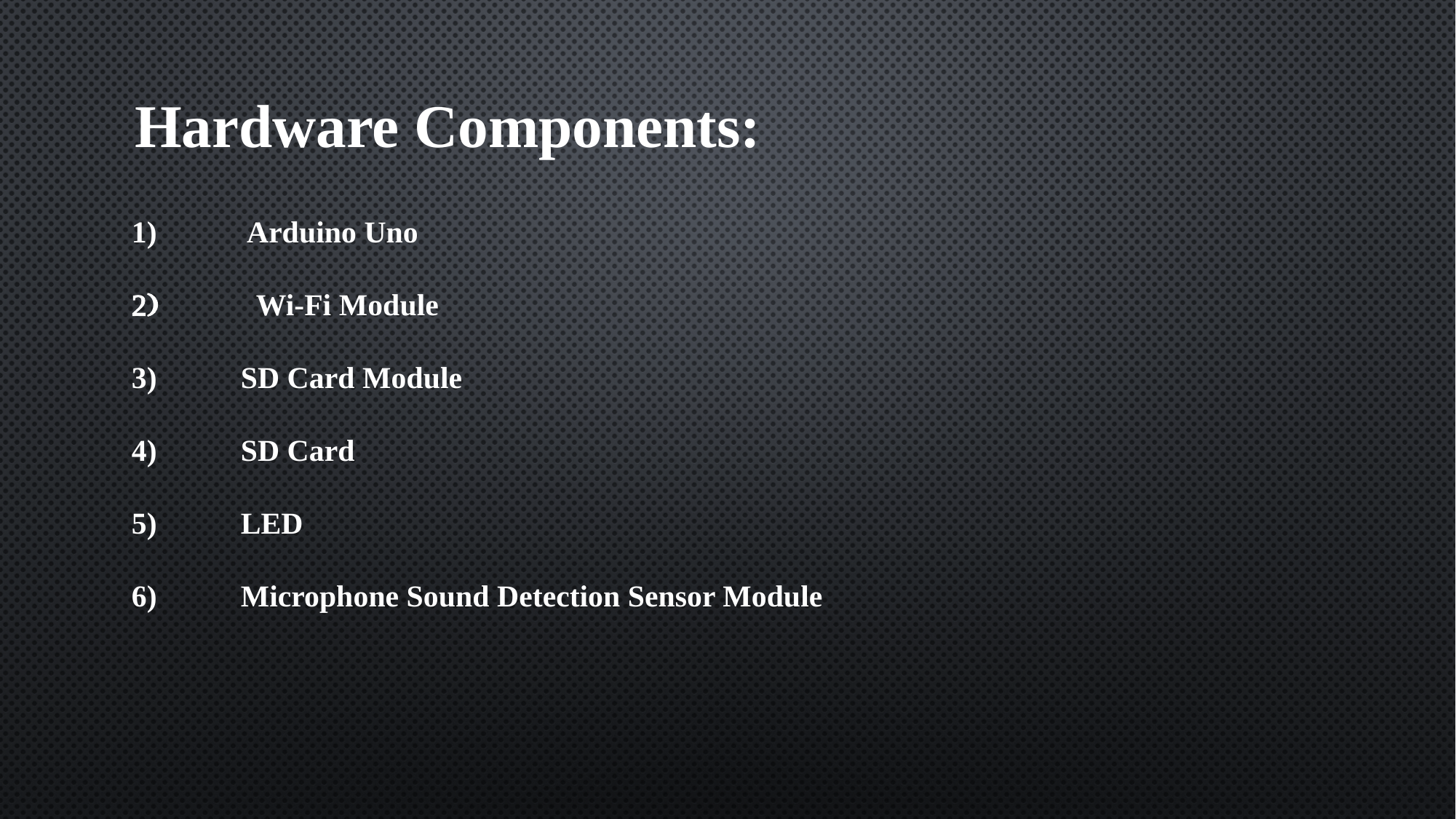

Hardware Components:
	1)	 Arduino Uno
	2)	 Wi-Fi Module
	3)	SD Card Module
	4)	SD Card
	5)	LED
	6)	Microphone Sound Detection Sensor Module